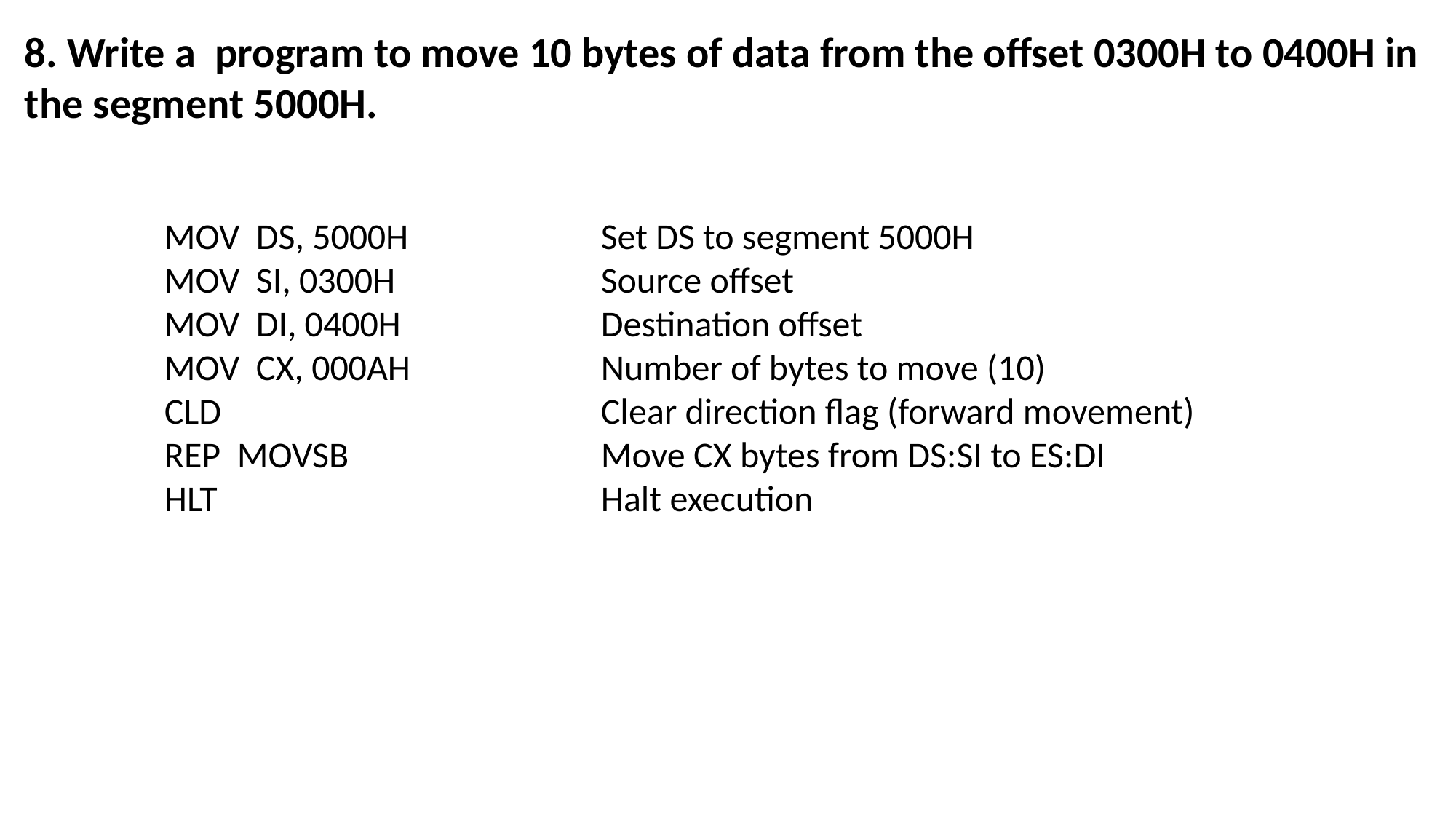

8. Write a  program to move 10 bytes of data from the offset 0300H to 0400H in the segment 5000H.
	MOV  DS, 5000H   		Set DS to segment 5000H
	MOV  SI, 0300H   		Source offset
	MOV  DI, 0400H   		Destination offset
	MOV  CX, 000AH   		Number of bytes to move (10)
	CLD              			Clear direction flag (forward movement)
	REP  MOVSB       		Move CX bytes from DS:SI to ES:DI
	HLT              			Halt execution